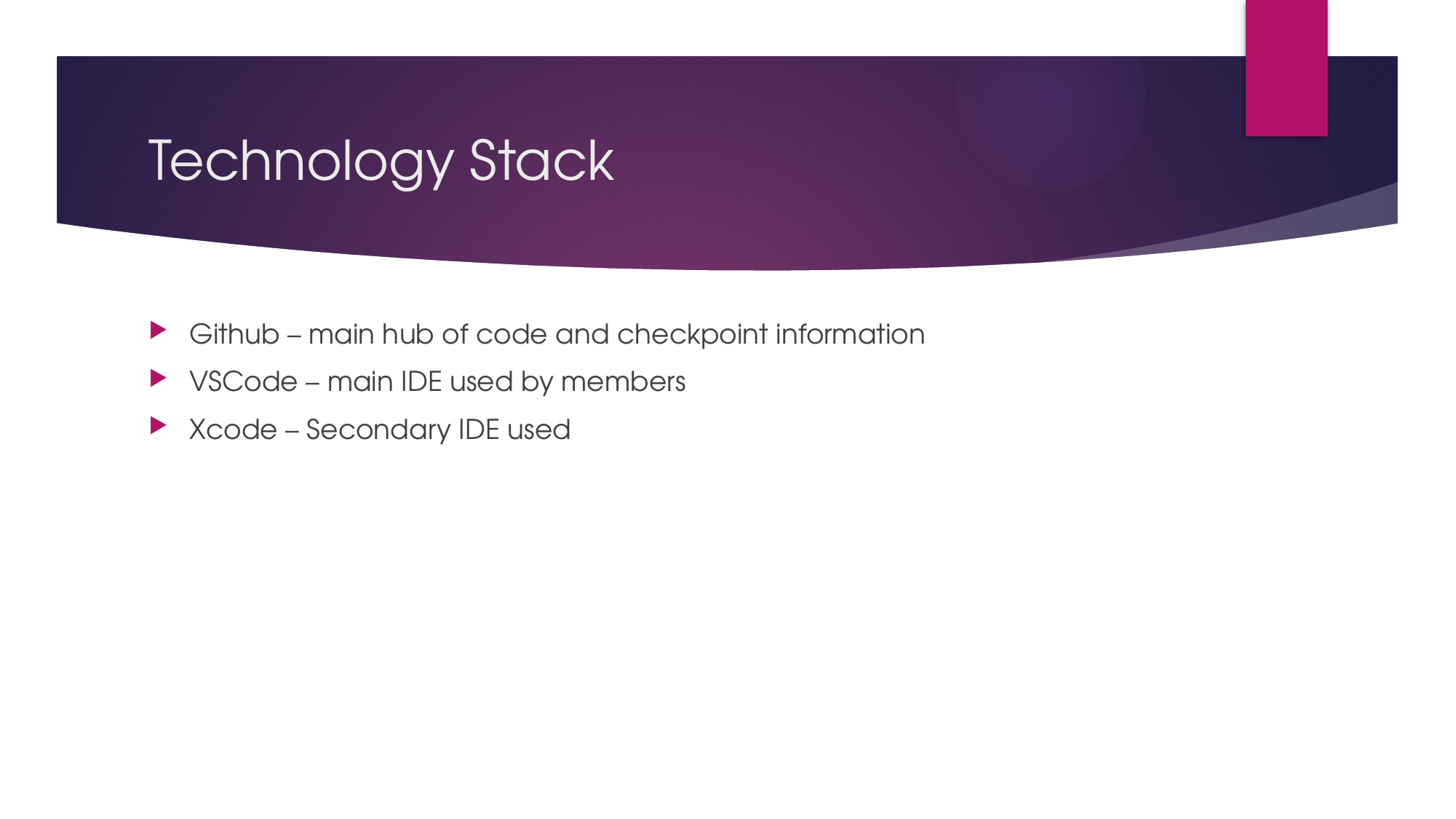

# Technology Stack
Github – main hub of code and checkpoint information
VSCode – main IDE used by members
Xcode – Secondary IDE used